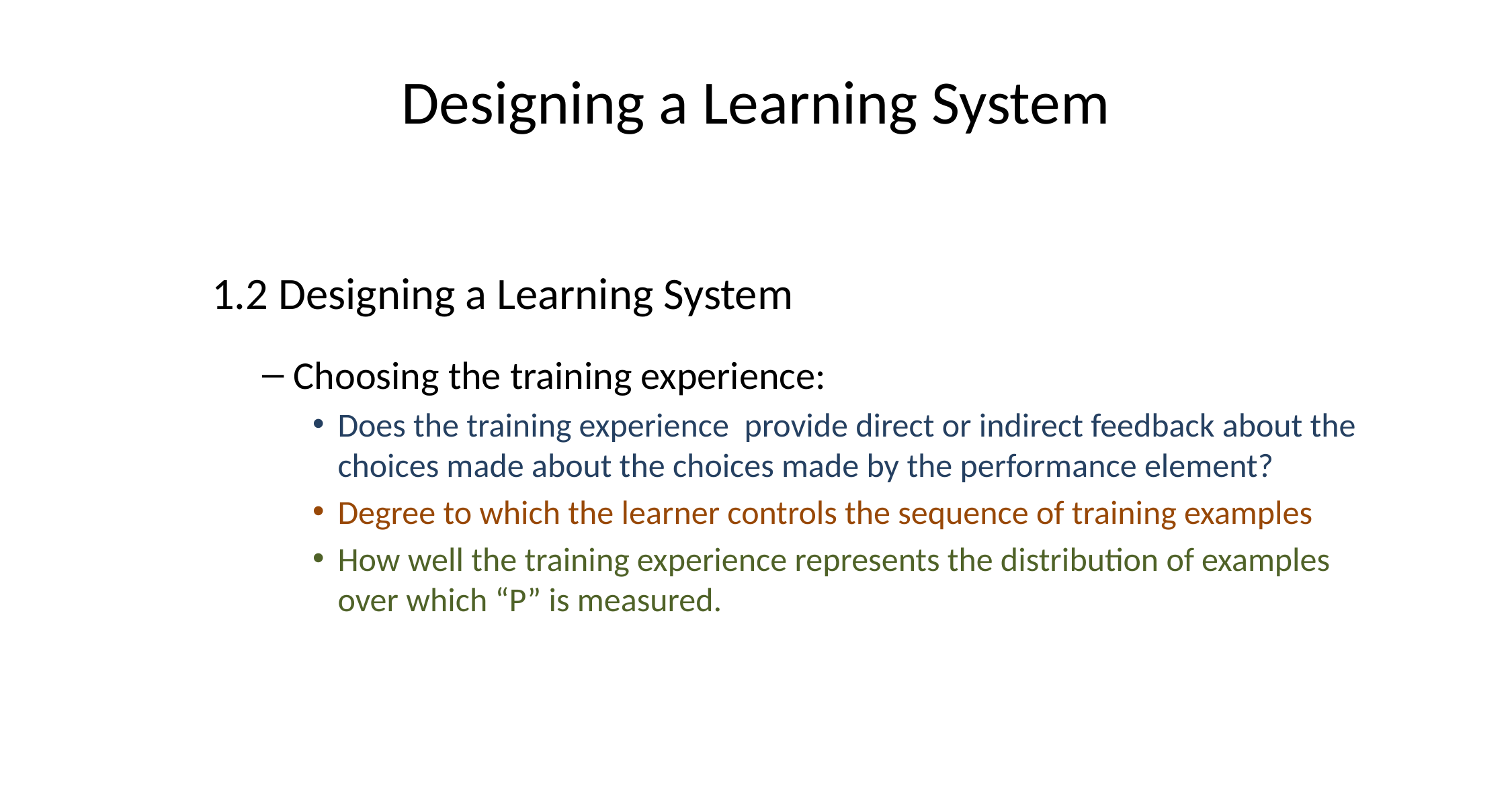

# Designing a Learning System
1.2 Designing a Learning System

Choosing the training experience:
Does the training experience  provide direct or indirect feedback about the choices made about the choices made by the performance element?
Degree to which the learner controls the sequence of training examples
How well the training experience represents the distribution of examples over which “P” is measured.